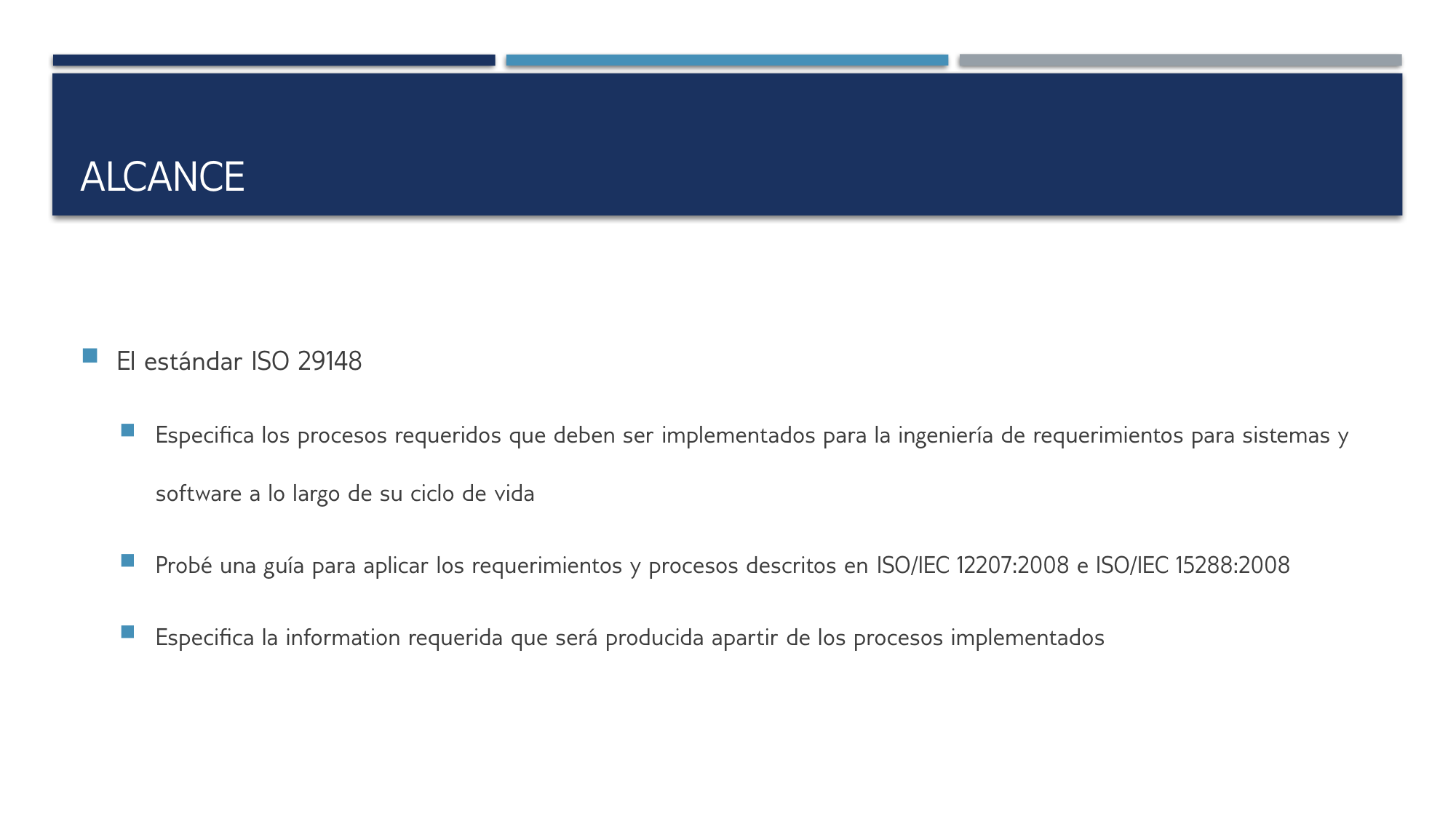

# Alcance
El estándar ISO 29148
Especifica los procesos requeridos que deben ser implementados para la ingeniería de requerimientos para sistemas y software a lo largo de su ciclo de vida
Probé una guía para aplicar los requerimientos y procesos descritos en ISO/IEC 12207:2008 e ISO/IEC 15288:2008
Especifica la information requerida que será producida apartir de los procesos implementados